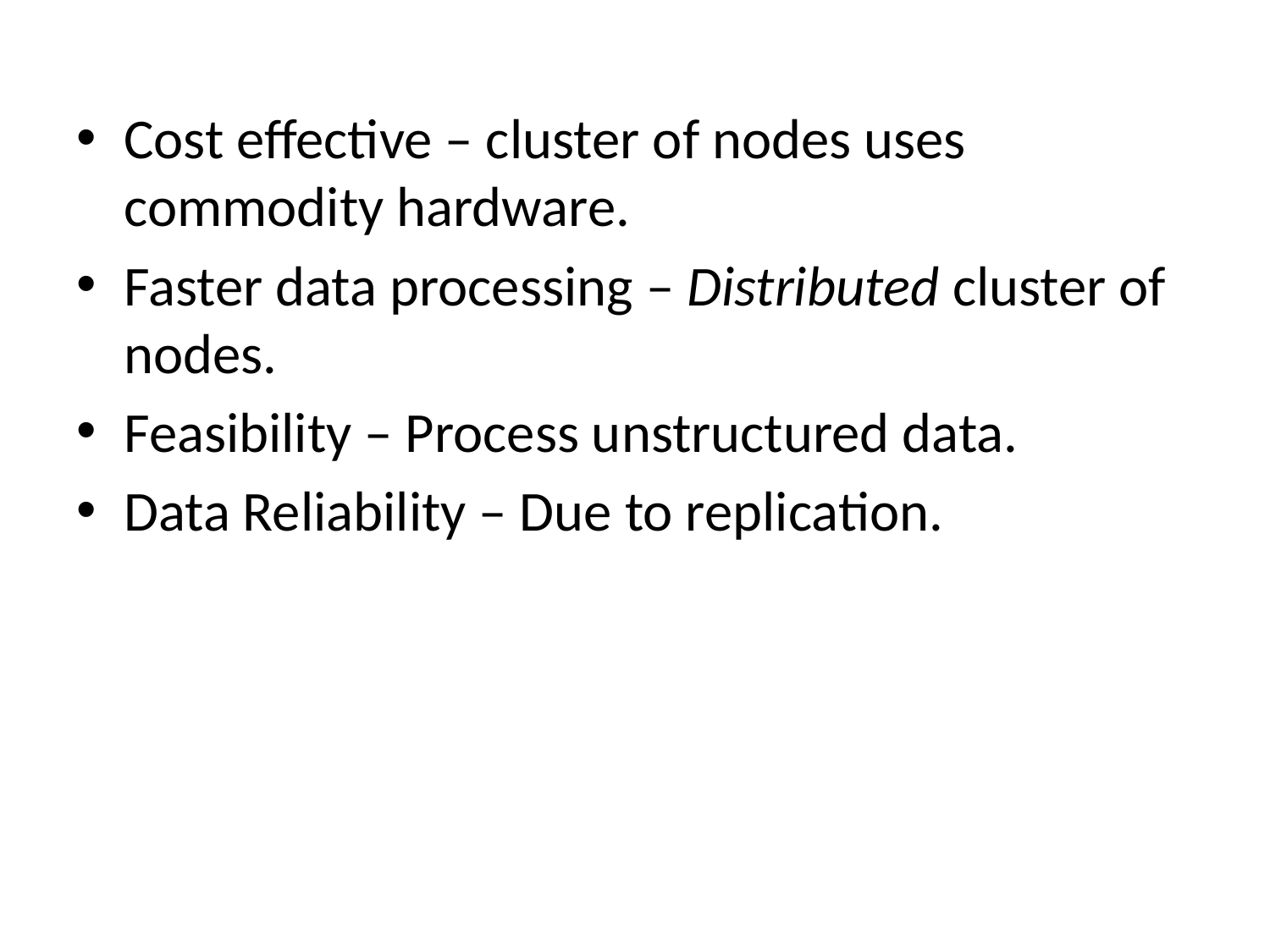

Cost effective – cluster of nodes uses commodity hardware.
Faster data processing – Distributed cluster of nodes.
Feasibility – Process unstructured data.
Data Reliability – Due to replication.